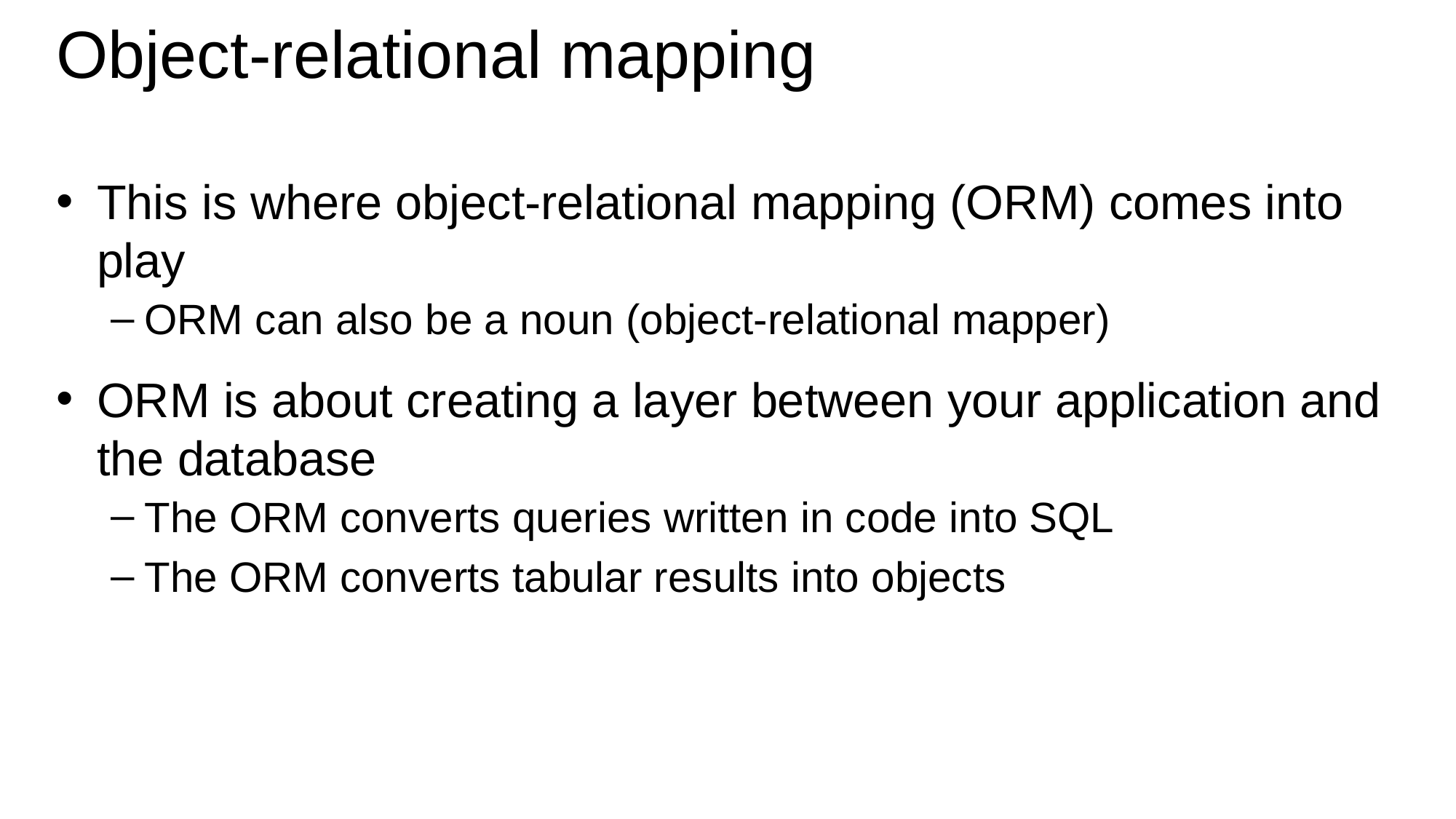

# Object-relational mapping
This is where object-relational mapping (ORM) comes into play
ORM can also be a noun (object-relational mapper)
ORM is about creating a layer between your application and the database
The ORM converts queries written in code into SQL
The ORM converts tabular results into objects